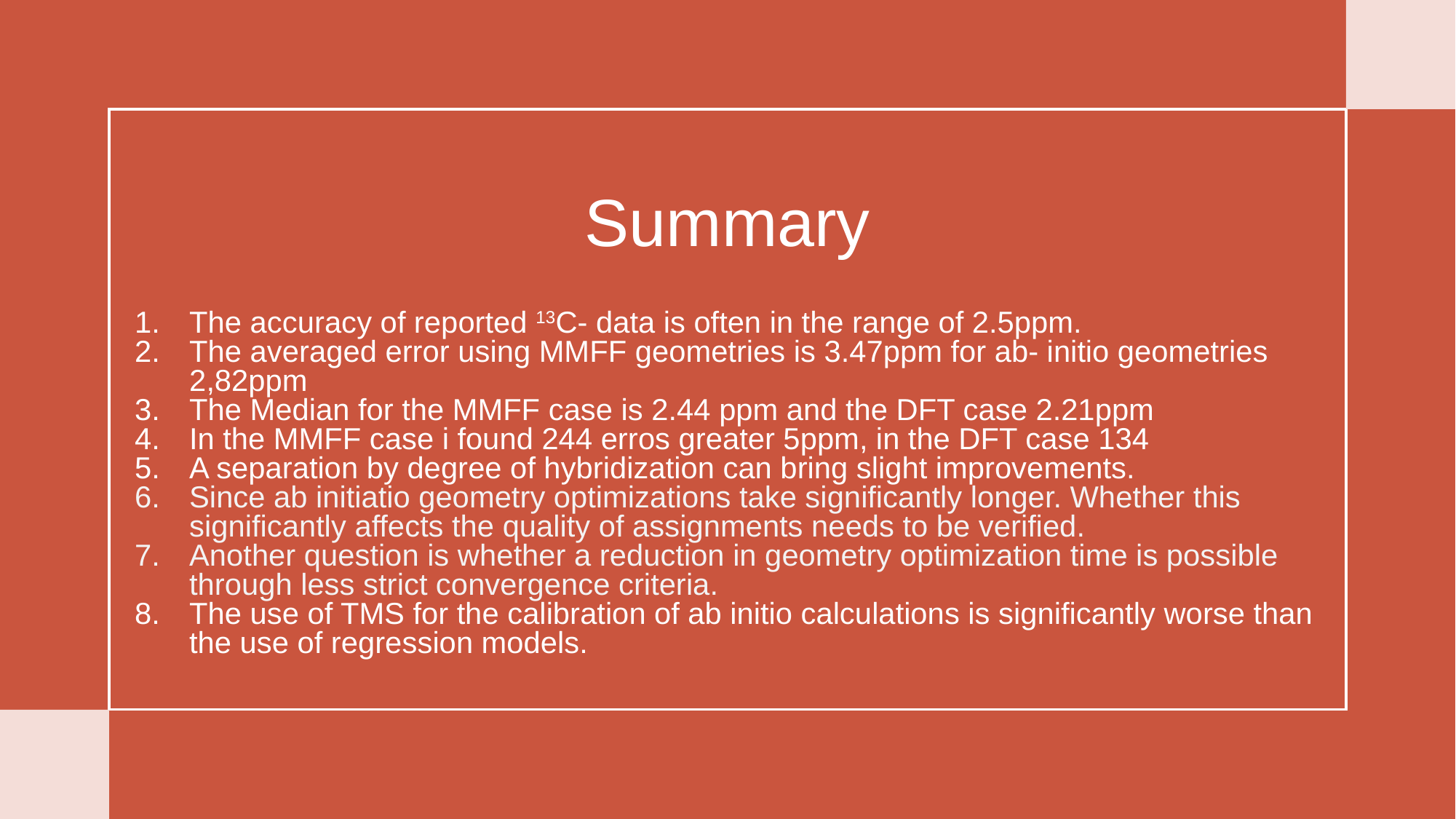

# Summary
The accuracy of reported 13C- data is often in the range of 2.5ppm.
The averaged error using MMFF geometries is 3.47ppm for ab- initio geometries 2,82ppm
The Median for the MMFF case is 2.44 ppm and the DFT case 2.21ppm
In the MMFF case i found 244 erros greater 5ppm, in the DFT case 134
A separation by degree of hybridization can bring slight improvements.
Since ab initiatio geometry optimizations take significantly longer. Whether this significantly affects the quality of assignments needs to be verified.
Another question is whether a reduction in geometry optimization time is possible through less strict convergence criteria.
The use of TMS for the calibration of ab initio calculations is significantly worse than the use of regression models.